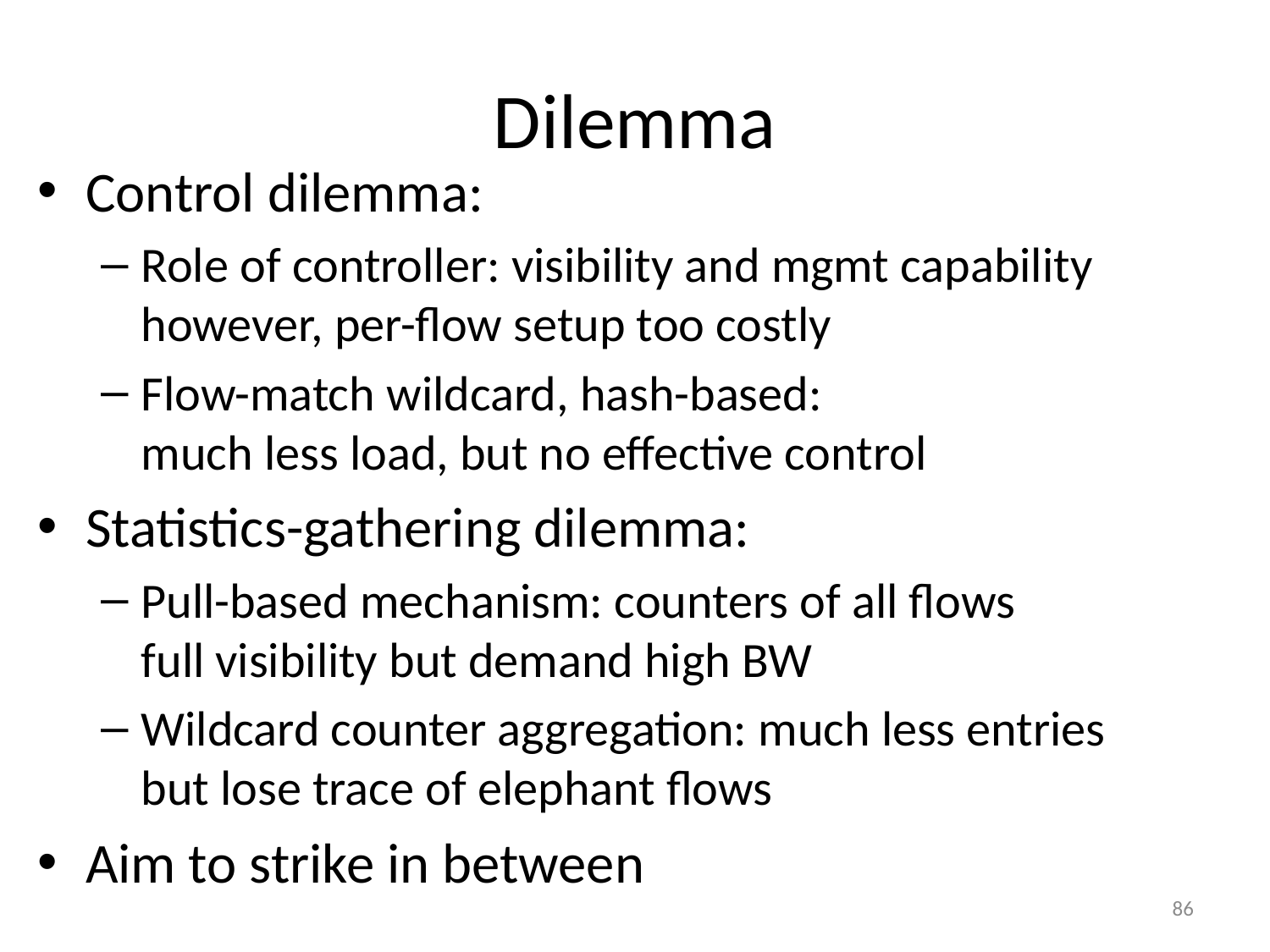

# Dilemma
Control dilemma:
Role of controller: visibility and mgmt capability
however, per-flow setup too costly
Flow-match wildcard, hash-based:
much less load, but no effective control
Statistics-gathering dilemma:
Pull-based mechanism: counters of all flows
full visibility but demand high BW
Wildcard counter aggregation: much less entries
but lose trace of elephant flows
Aim to strike in between

86